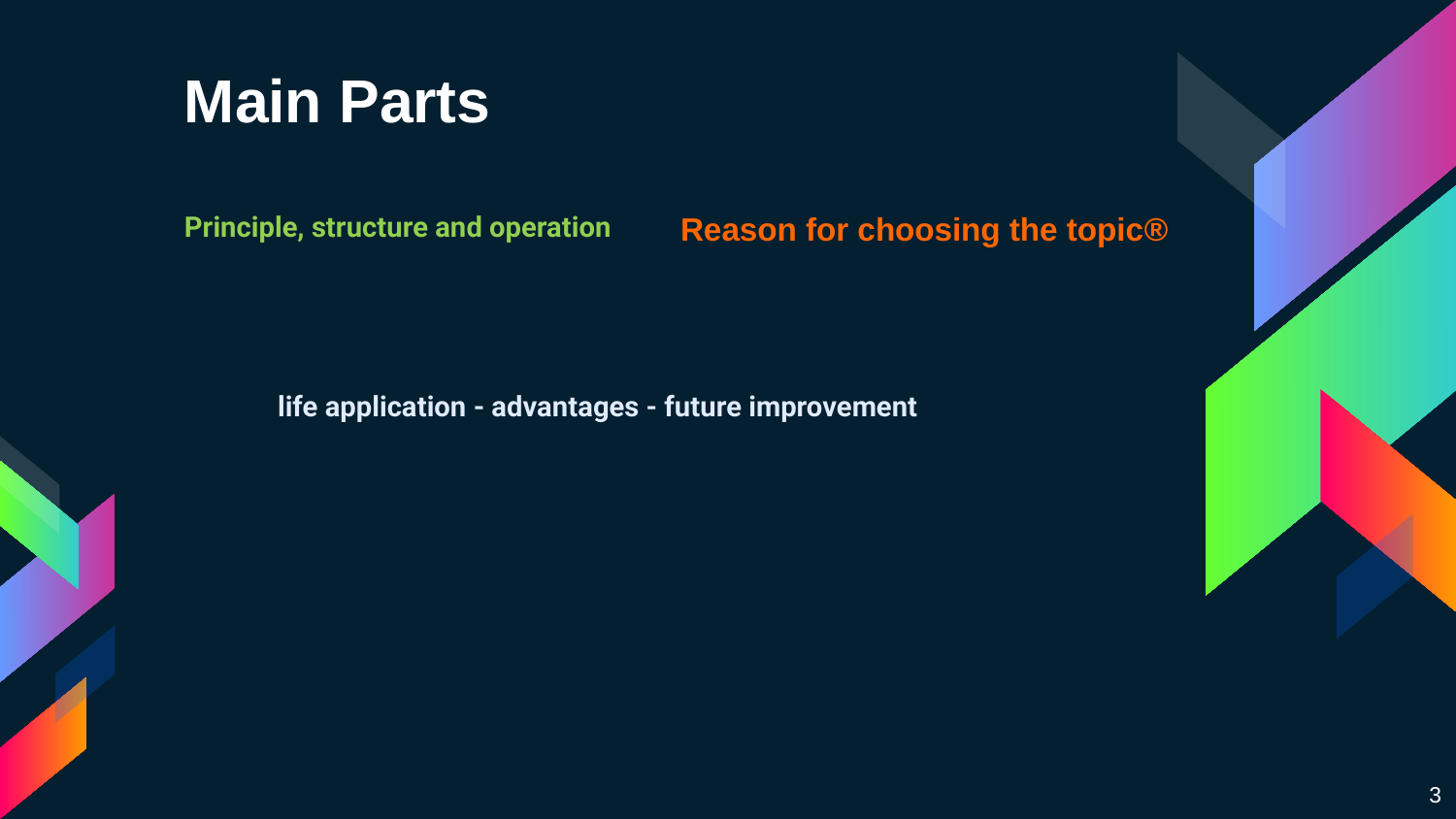

# Main Parts
Principle, structure and operation

Reason for choosing the topic®
life application - advantages - future improvement
3